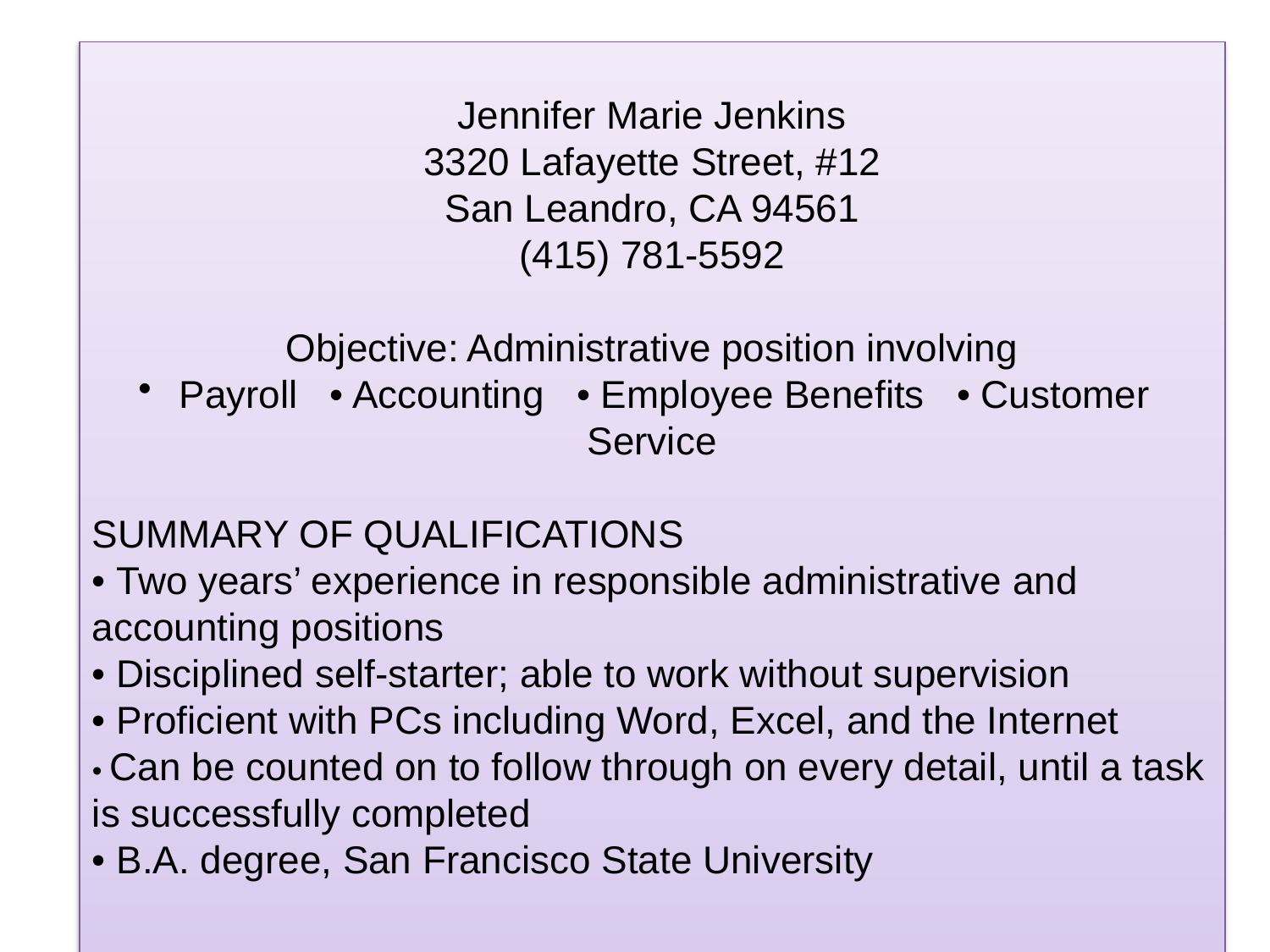

Jennifer Marie Jenkins
3320 Lafayette Street, #12
San Leandro, CA 94561
(415) 781-5592

Objective: Administrative position involving
 Payroll   • Accounting   • Employee Benefits   • Customer Service

SUMMARY OF QUALIFICATIONS
• Two years’ experience in responsible administrative and accounting positions
• Disciplined self-starter; able to work without supervision
• Proficient with PCs including Word, Excel, and the Internet
• Can be counted on to follow through on every detail, until a task is successfully completed
• B.A. degree, San Francisco State University

# Improved Résumé
Ch. 13–14